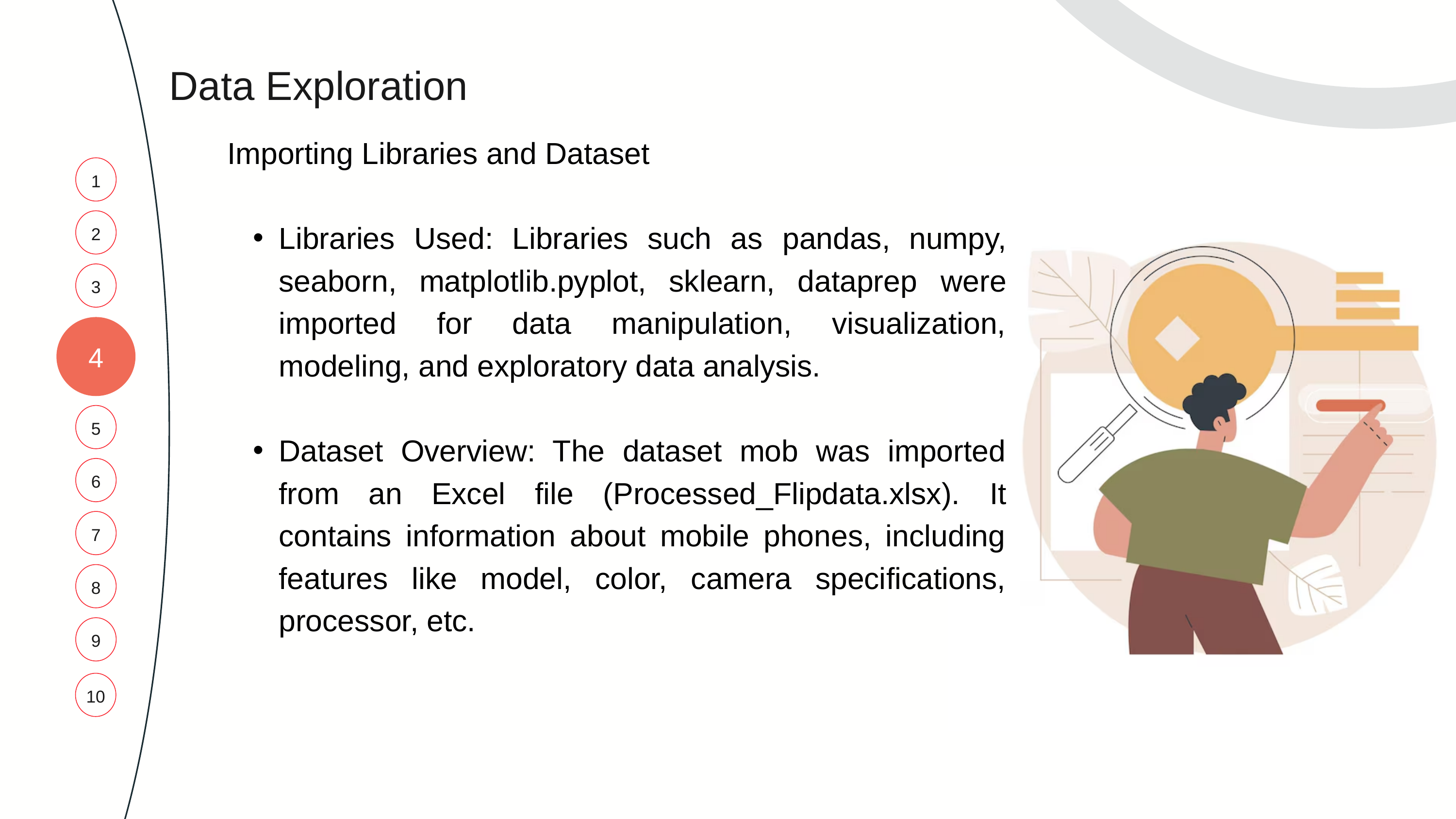

Data Exploration
Importing Libraries and Dataset

Libraries Used: Libraries such as pandas, numpy, seaborn, matplotlib.pyplot, sklearn, dataprep were imported for data manipulation, visualization, modeling, and exploratory data analysis.

Dataset Overview: The dataset mob was imported from an Excel file (Processed_Flipdata.xlsx). It contains information about mobile phones, including features like model, color, camera specifications, processor, etc.

1

2

3

4

5

6

7

8

9

10